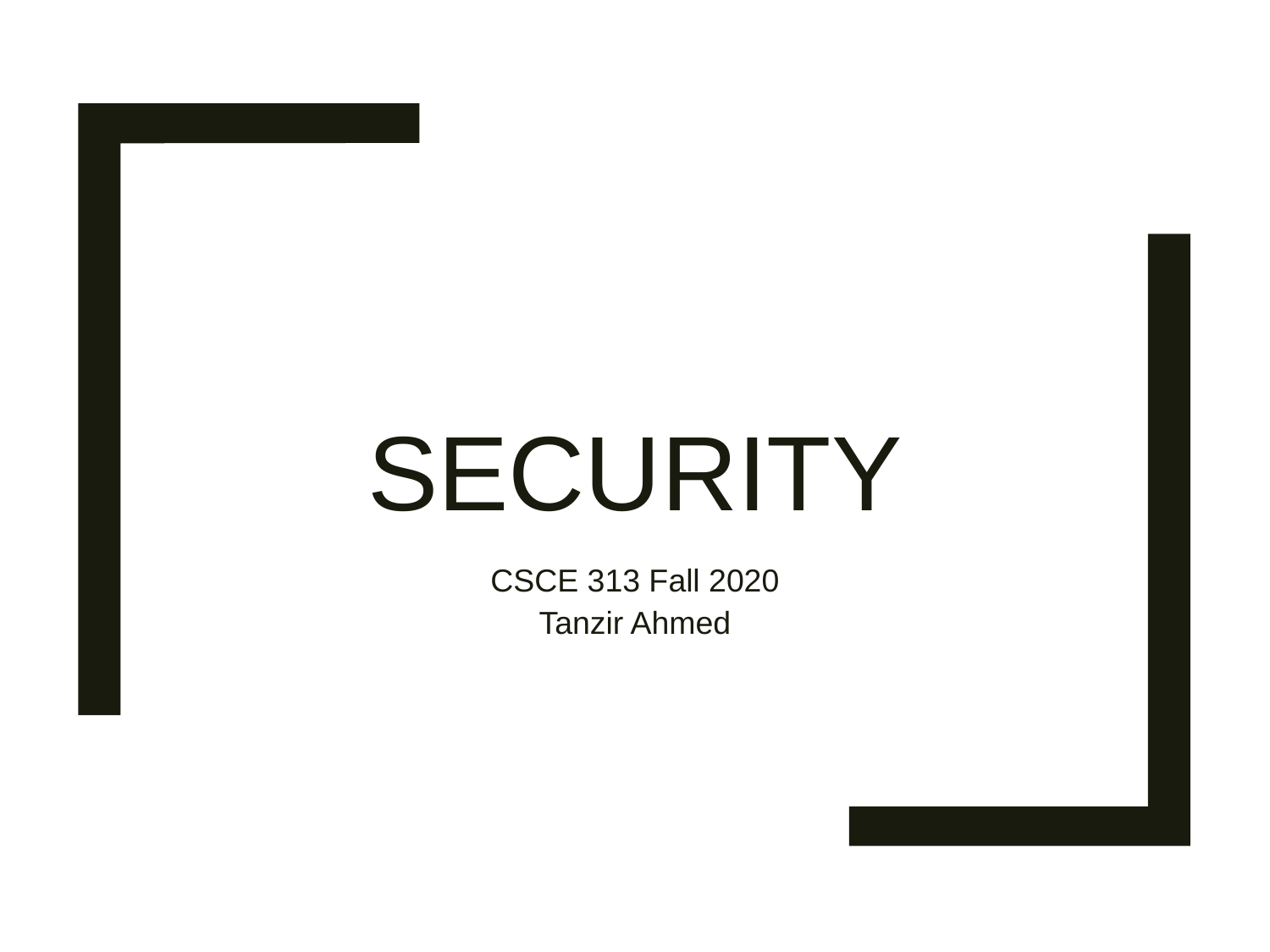

# Security
CSCE 313 Fall 2020
Tanzir Ahmed